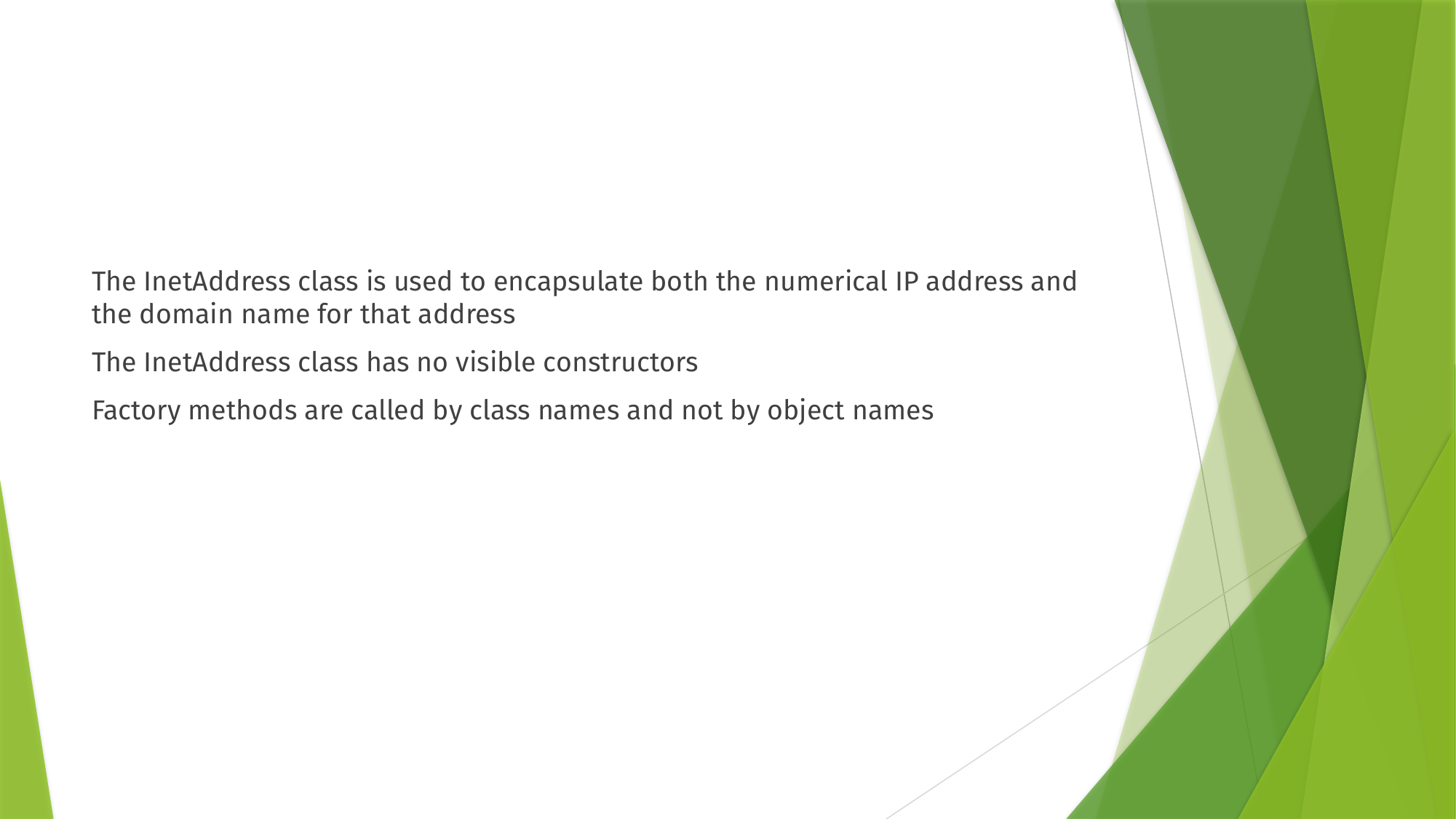

#
The InetAddress class is used to encapsulate both the numerical IP address and the domain name for that address
The InetAddress class has no visible constructors
Factory methods are called by class names and not by object names